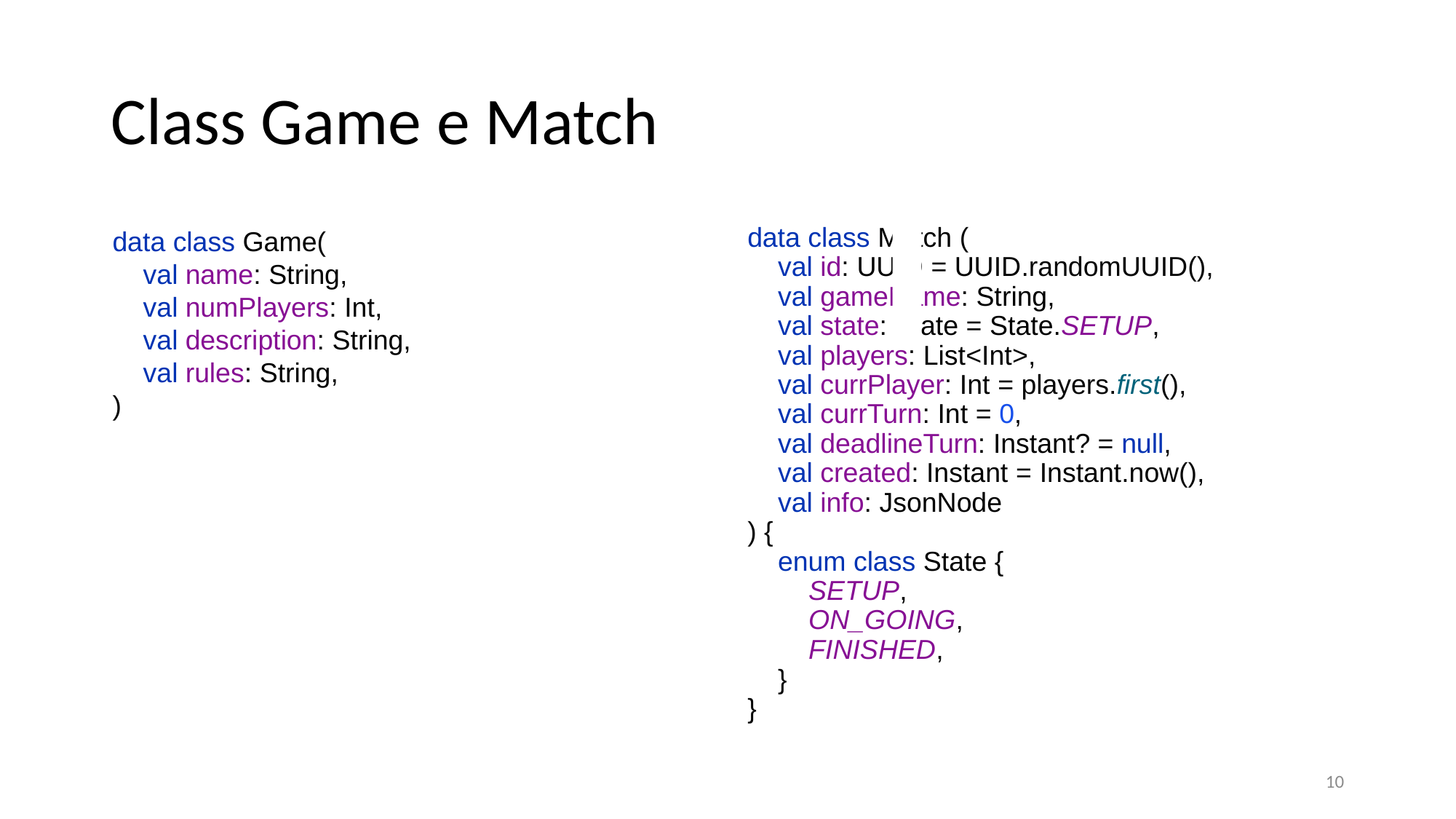

# Class Game e Match

data class Game(
    val name: String,
    val numPlayers: Int,
    val description: String,
    val rules: String,
)
data class Match (
    val id: UUID = UUID.randomUUID(),
    val gameName: String,
    val state: State = State.SETUP,
    val players: List<Int>,
    val currPlayer: Int = players.first(),
    val currTurn: Int = 0,
    val deadlineTurn: Instant? = null,
    val created: Instant = Instant.now(),
    val info: JsonNode
) {
    enum class State {
        SETUP,
        ON_GOING,
        FINISHED,
    }
}

10